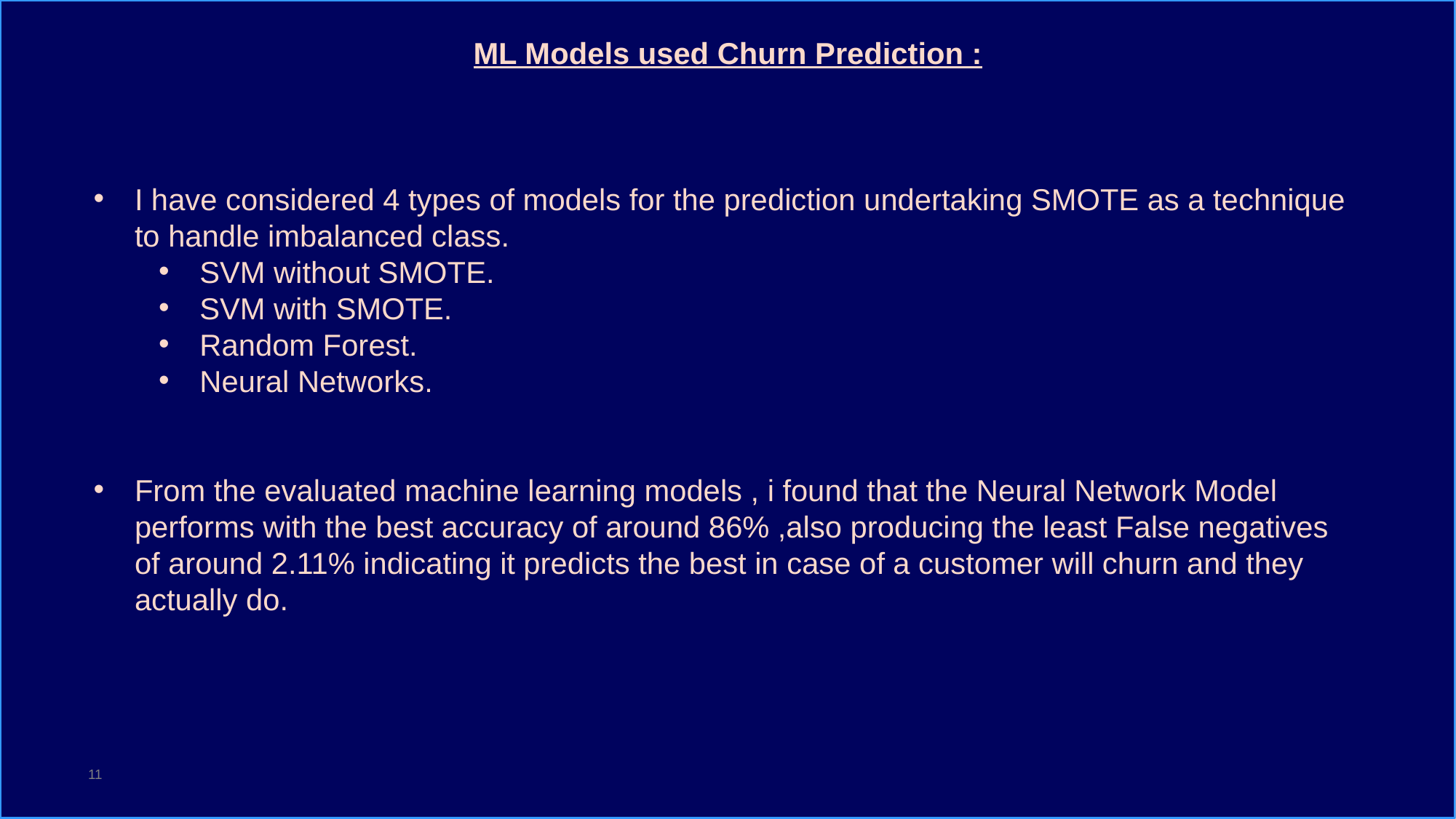

ML Models used Churn Prediction :

I have considered 4 types of models for the prediction undertaking SMOTE as a technique to handle imbalanced class.
SVM without SMOTE.
SVM with SMOTE.
Random Forest.
Neural Networks.

From the evaluated machine learning models , i found that the Neural Network Model performs with the best accuracy of around 86% ,also producing the least False negatives of around 2.11% indicating it predicts the best in case of a customer will churn and they actually do.

11